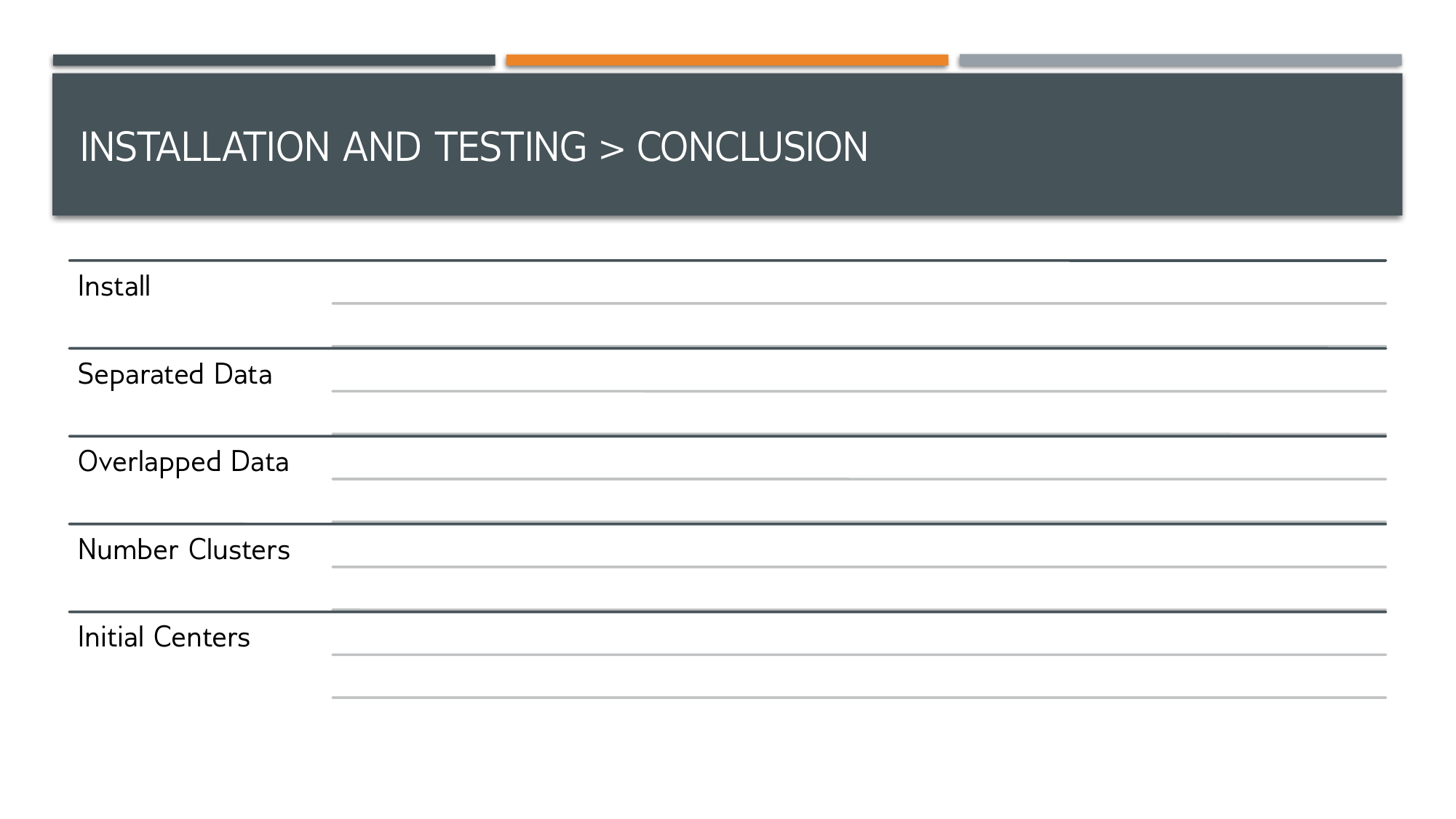

# Installation and testing > conclusion
Install

Separated Data

Overlapped Data

Number Clusters

Initial Centers